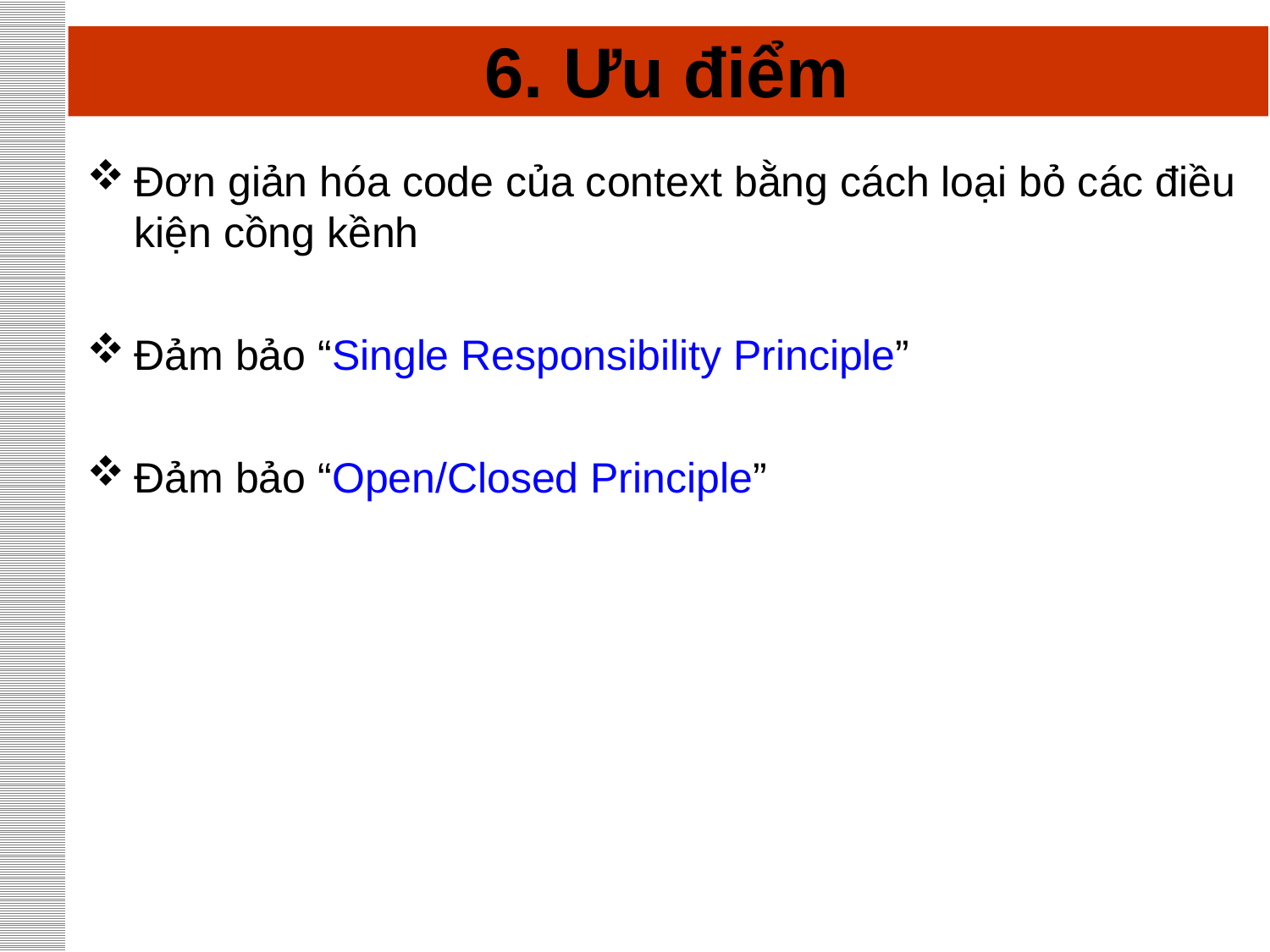

# 6. Ưu điểm
Đơn giản hóa code của context bằng cách loại bỏ các điều kiện cồng kềnh

Đảm bảo “Single Responsibility Principle”

Đảm bảo “Open/Closed Principle”